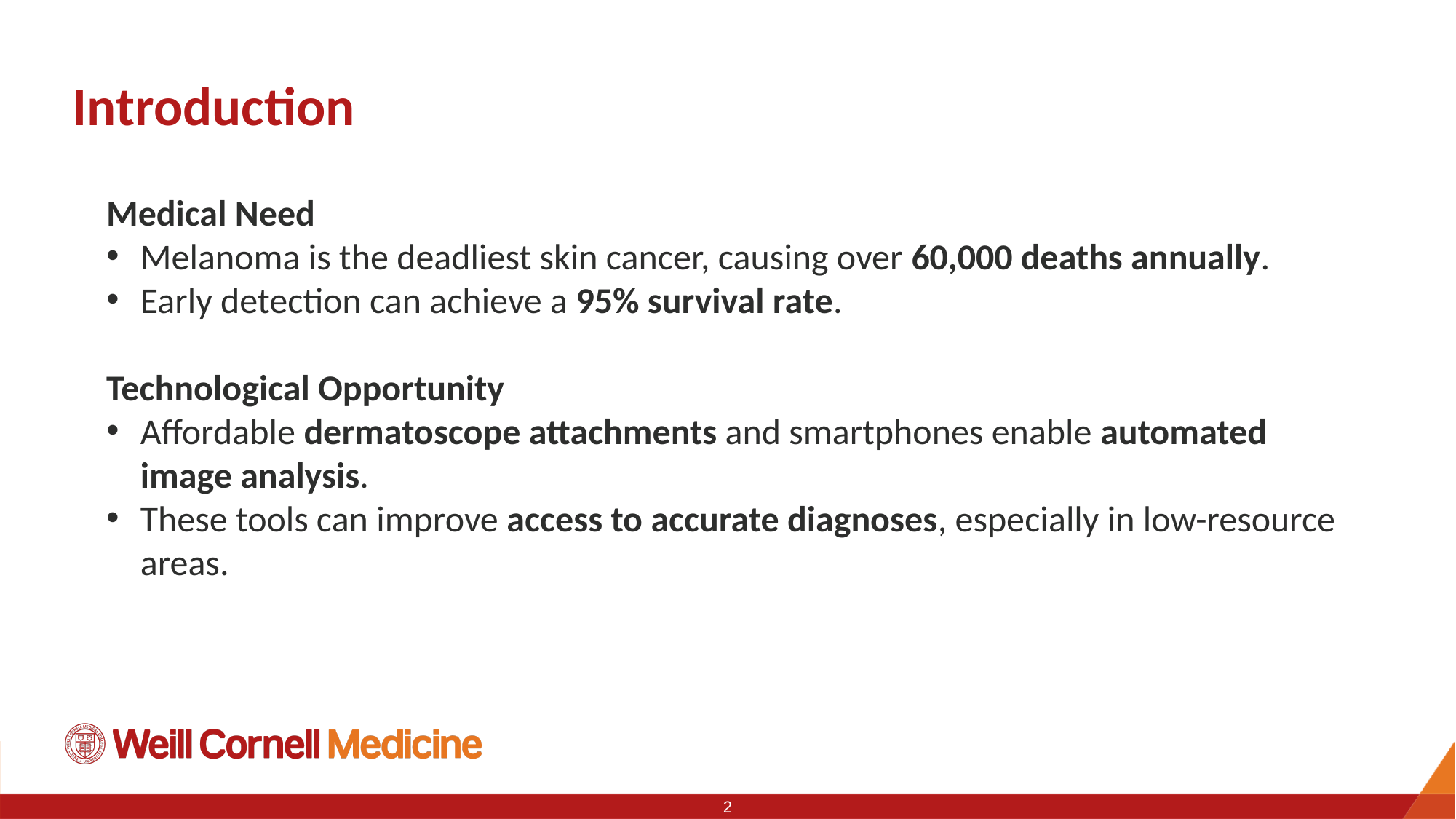

# Introduction
Medical Need
Melanoma is the deadliest skin cancer, causing over 60,000 deaths annually.
Early detection can achieve a 95% survival rate.

Technological Opportunity
Affordable dermatoscope attachments and smartphones enable automated image analysis.
These tools can improve access to accurate diagnoses, especially in low-resource areas.